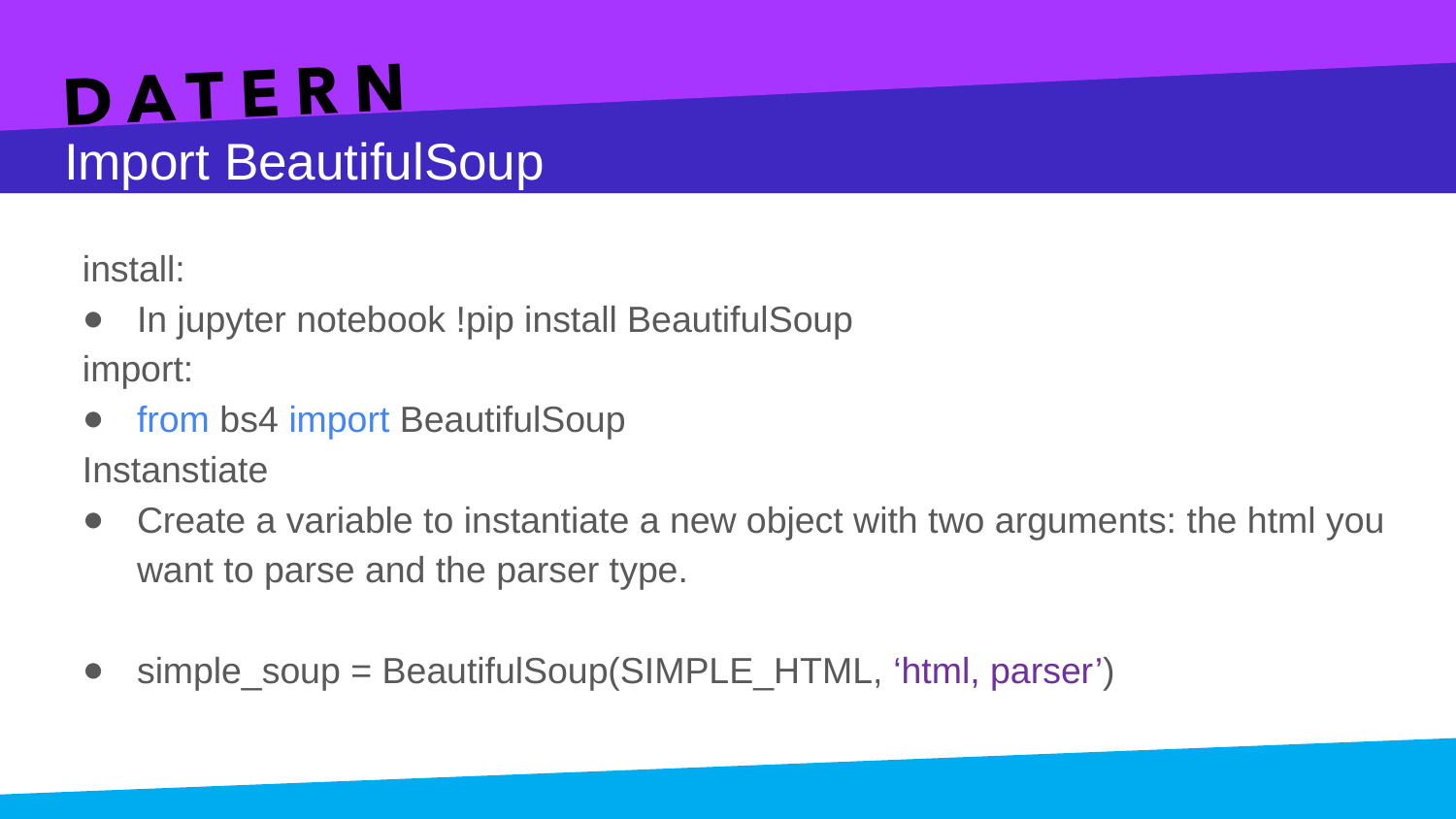

# Import BeautifulSoup
install:
In jupyter notebook !pip install BeautifulSoup
import:
from bs4 import BeautifulSoup
Instanstiate
Create a variable to instantiate a new object with two arguments: the html you want to parse and the parser type.

simple_soup = BeautifulSoup(SIMPLE_HTML, ‘html, parser’)